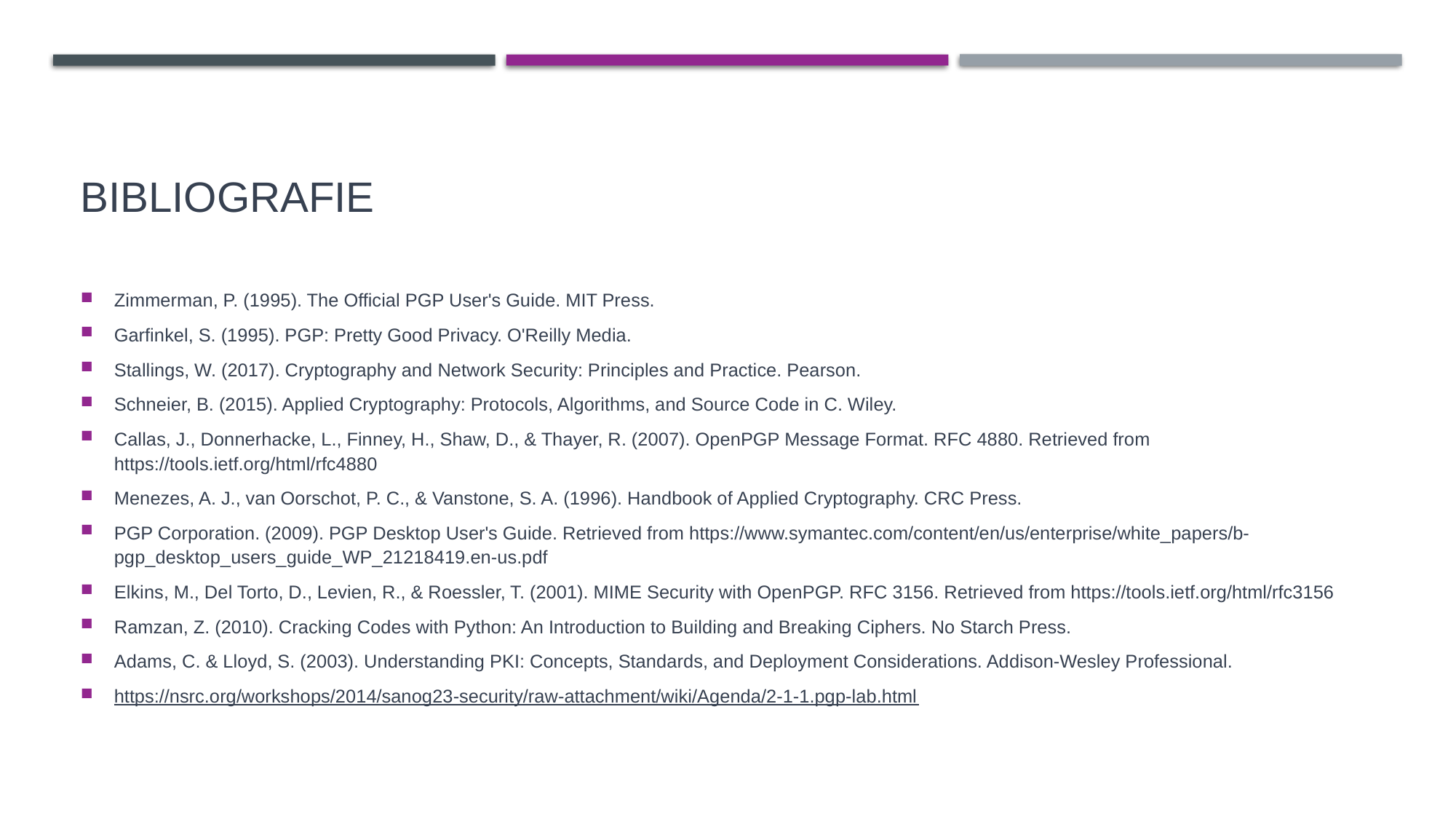

# Bibliografie
Zimmerman, P. (1995). The Official PGP User's Guide. MIT Press.
Garfinkel, S. (1995). PGP: Pretty Good Privacy. O'Reilly Media.
Stallings, W. (2017). Cryptography and Network Security: Principles and Practice. Pearson.
Schneier, B. (2015). Applied Cryptography: Protocols, Algorithms, and Source Code in C. Wiley.
Callas, J., Donnerhacke, L., Finney, H., Shaw, D., & Thayer, R. (2007). OpenPGP Message Format. RFC 4880. Retrieved from https://tools.ietf.org/html/rfc4880
Menezes, A. J., van Oorschot, P. C., & Vanstone, S. A. (1996). Handbook of Applied Cryptography. CRC Press.
PGP Corporation. (2009). PGP Desktop User's Guide. Retrieved from https://www.symantec.com/content/en/us/enterprise/white_papers/b-pgp_desktop_users_guide_WP_21218419.en-us.pdf
Elkins, M., Del Torto, D., Levien, R., & Roessler, T. (2001). MIME Security with OpenPGP. RFC 3156. Retrieved from https://tools.ietf.org/html/rfc3156
Ramzan, Z. (2010). Cracking Codes with Python: An Introduction to Building and Breaking Ciphers. No Starch Press.
Adams, C. & Lloyd, S. (2003). Understanding PKI: Concepts, Standards, and Deployment Considerations. Addison-Wesley Professional.
https://nsrc.org/workshops/2014/sanog23-security/raw-attachment/wiki/Agenda/2-1-1.pgp-lab.html